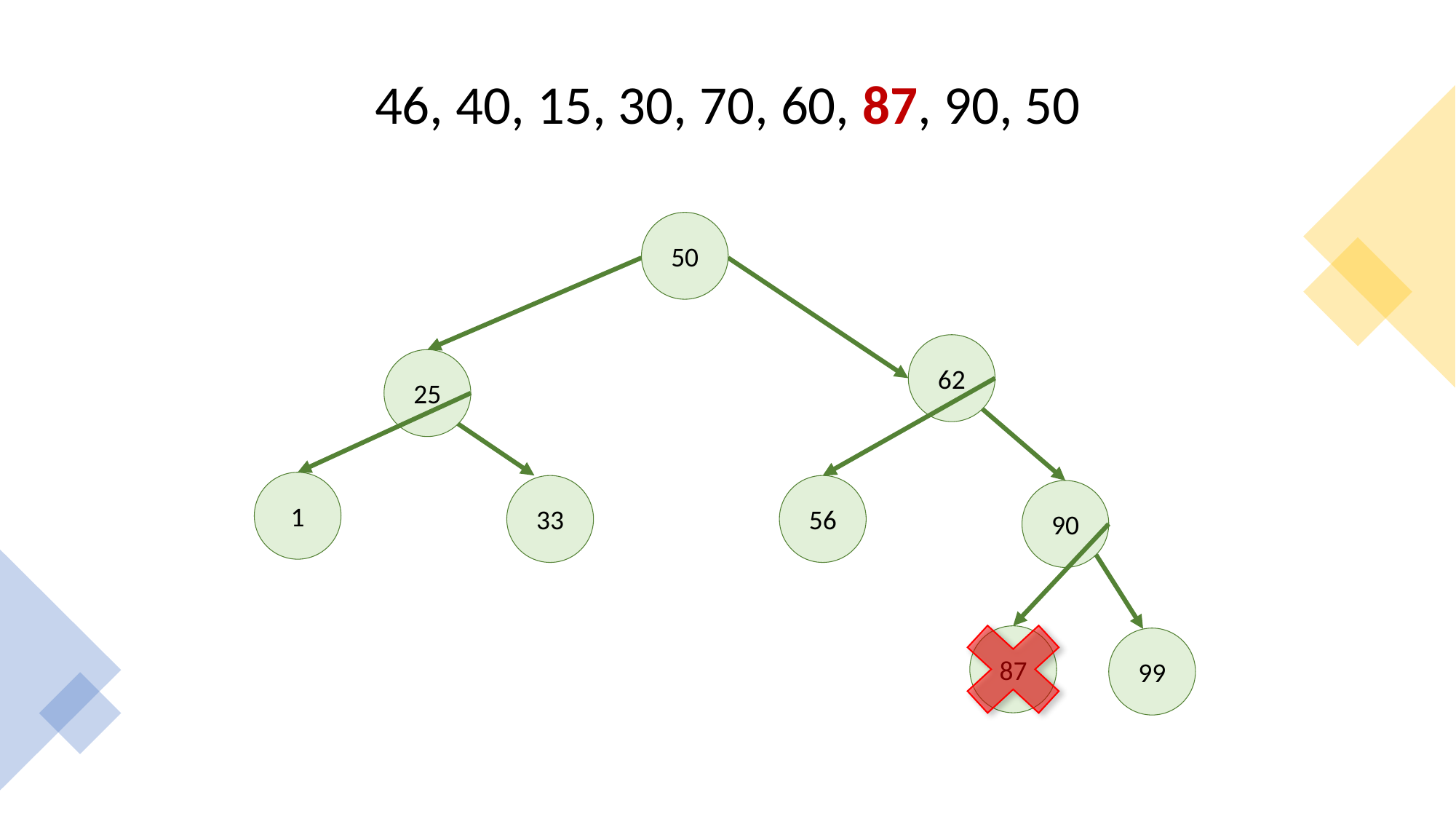

# 46, 40, 15, 30, 70, 60, 87, 90, 50

50
62
25
1
33
56
90
87
99